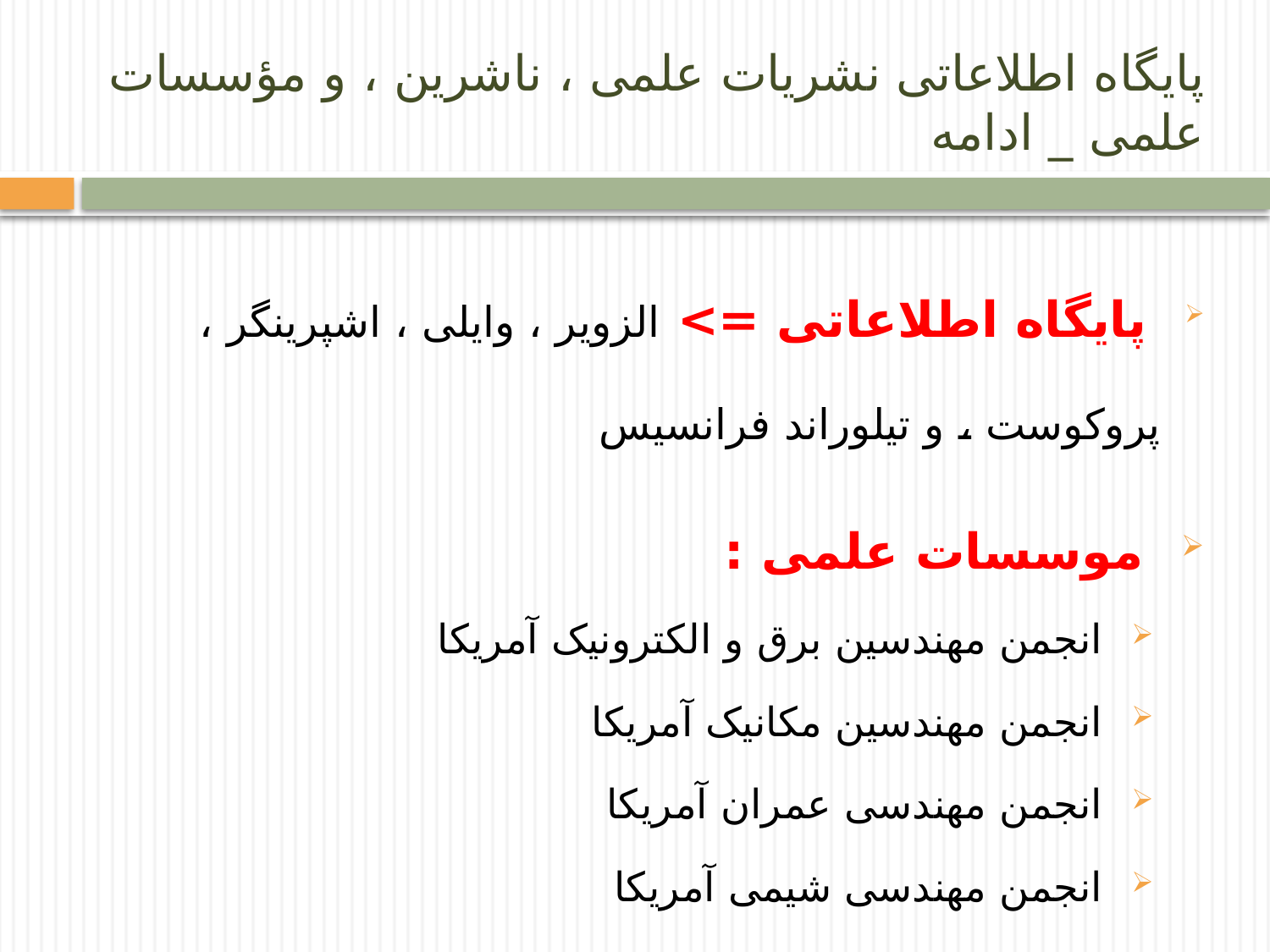

# پایگاه اطلاعاتی نشریات علمی ، ناشرین ، و مؤسسات علمی _ ادامه
 پایگاه اطلاعاتی => الزویر ، وایلی ، اشپرینگر ، پروکوست ، و تیلوراند فرانسیس
 موسسات علمی :
 انجمن مهندسین برق و الکترونیک آمریکا
 انجمن مهندسین مکانیک آمریکا
 انجمن مهندسی عمران آمریکا
 انجمن مهندسی شیمی آمریکا
انجمن ای سی ام